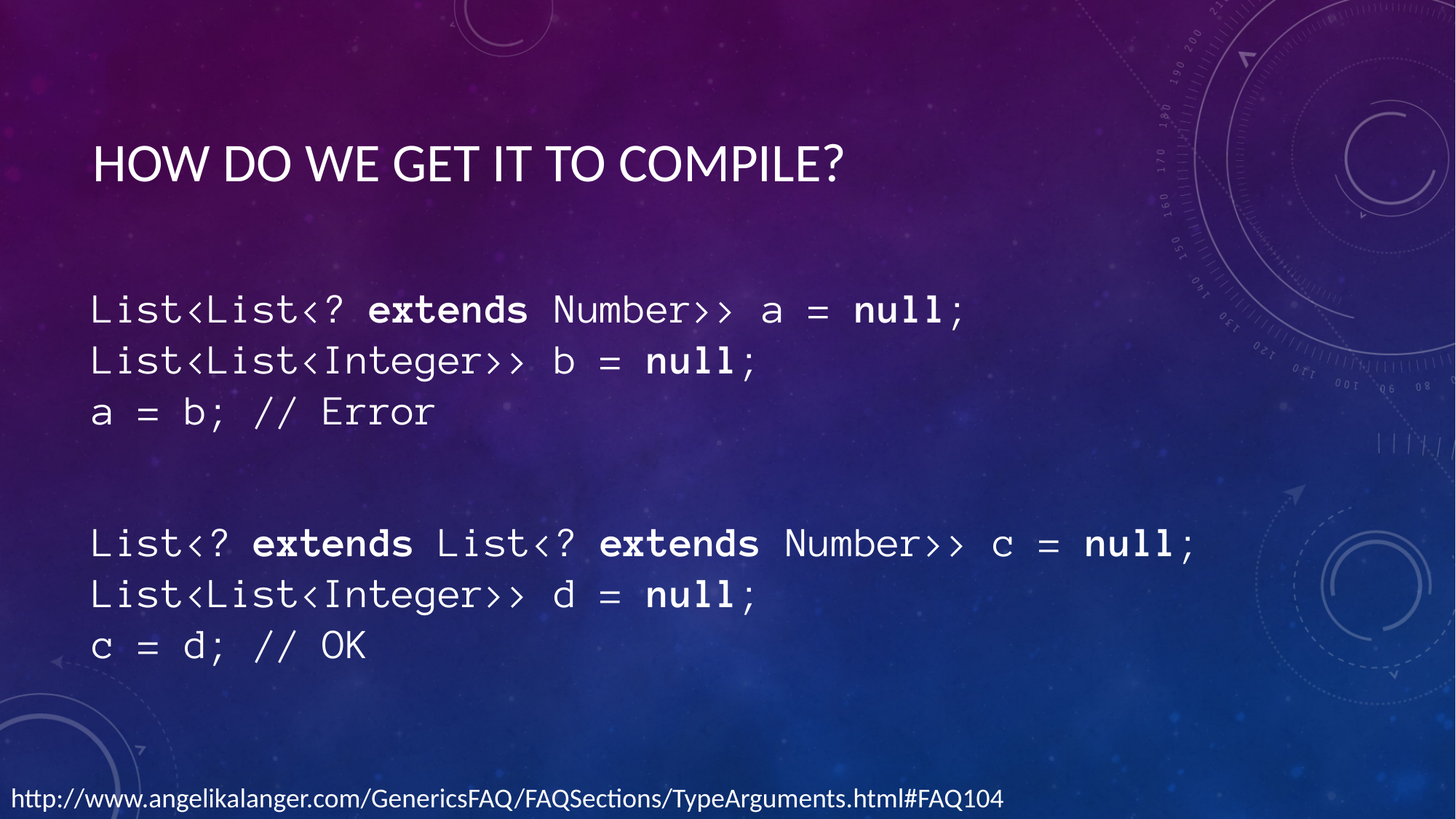

# How do we get it to compile?
List<List<? extends Number>> a = null;
List<List<Integer>> b = null;
a = b; // Error

List<? extends List<? extends Number>> c = null;
List<List<Integer>> d = null;
c = d; // OK
http://www.angelikalanger.com/GenericsFAQ/FAQSections/TypeArguments.html#FAQ104